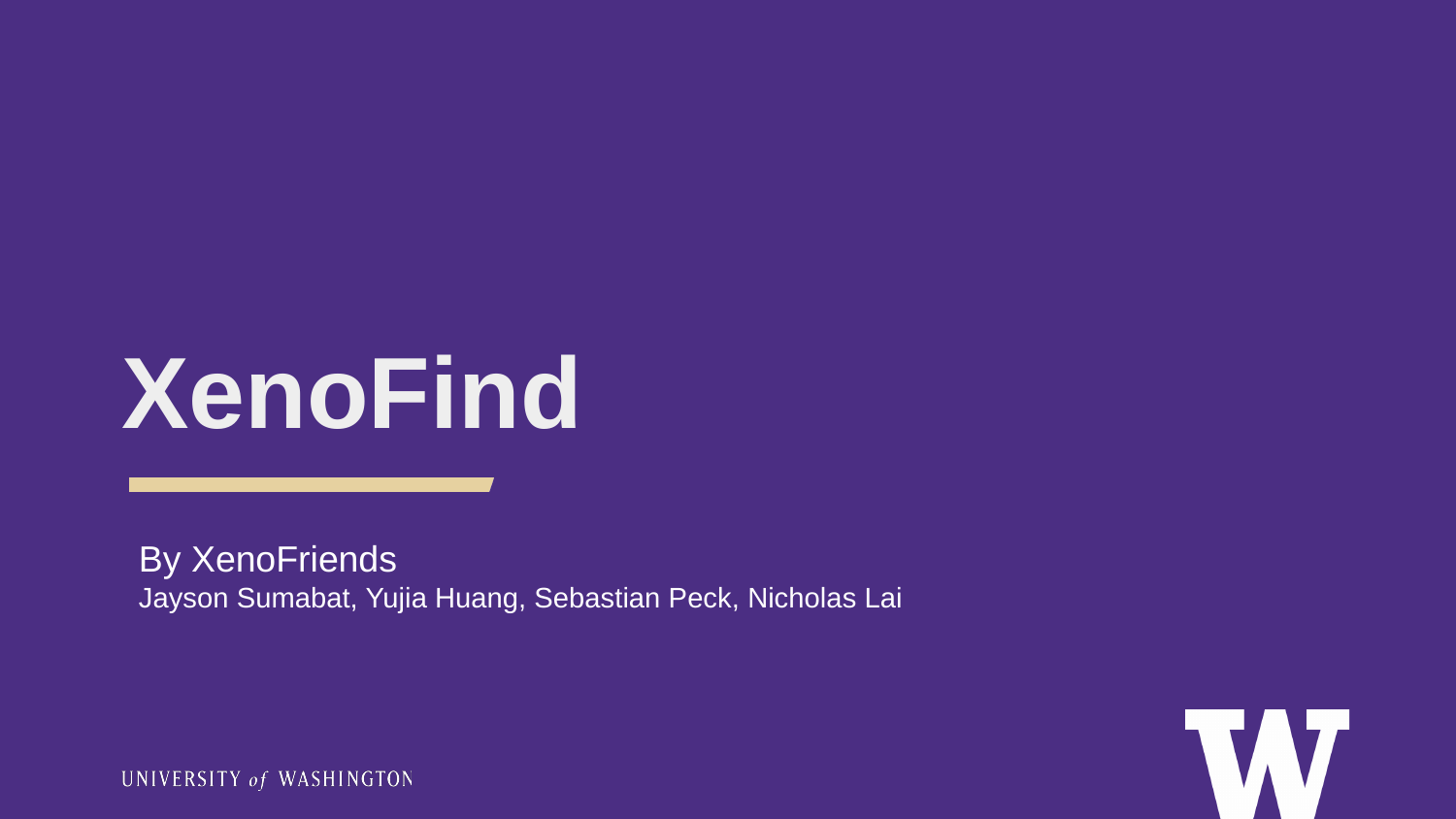

# XenoFind
By XenoFriends
Jayson Sumabat, Yujia Huang, Sebastian Peck, Nicholas Lai